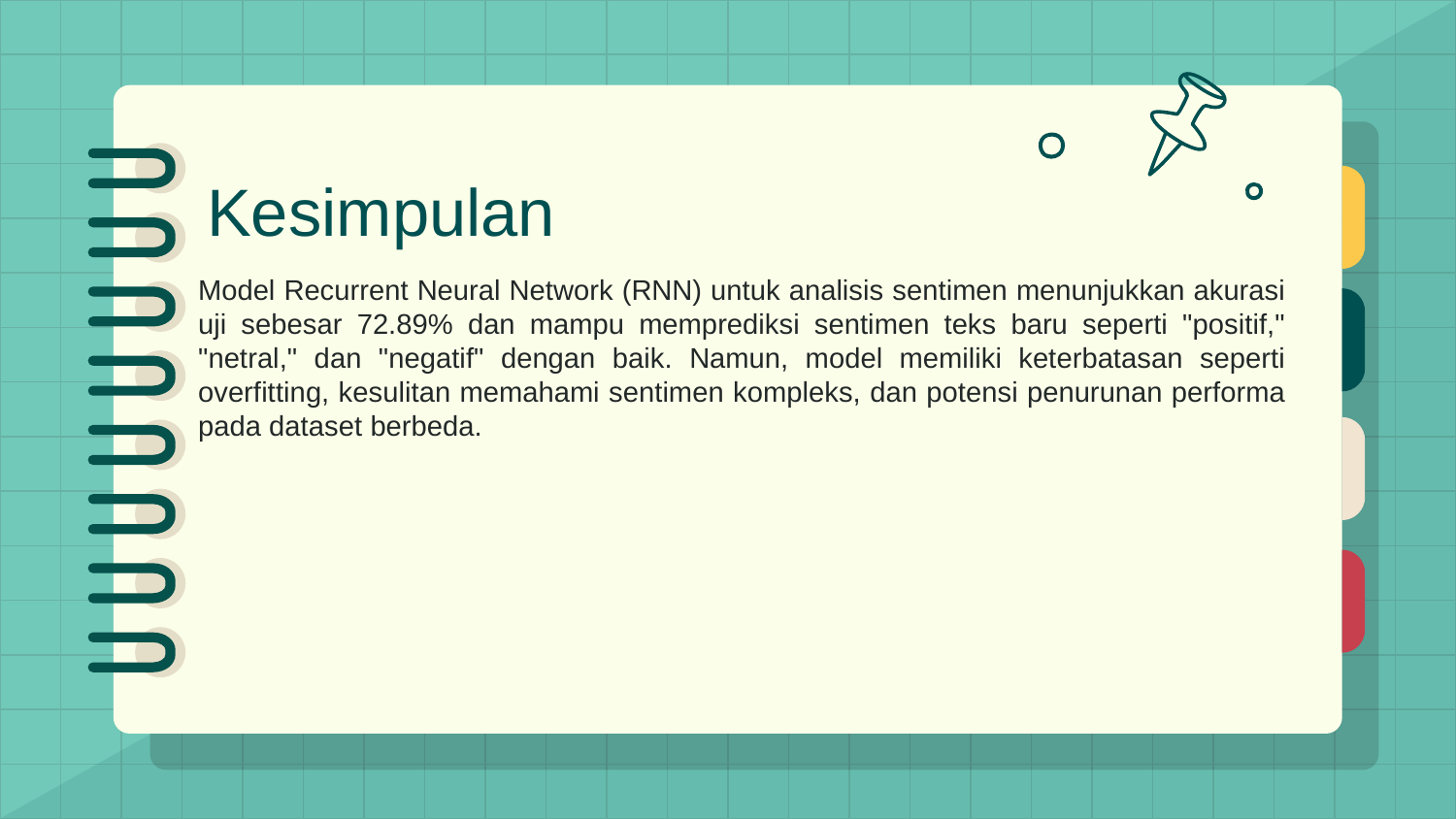

# Kesimpulan

Model Recurrent Neural Network (RNN) untuk analisis sentimen menunjukkan akurasi uji sebesar 72.89% dan mampu memprediksi sentimen teks baru seperti "positif," "netral," dan "negatif" dengan baik. Namun, model memiliki keterbatasan seperti overfitting, kesulitan memahami sentimen kompleks, dan potensi penurunan performa pada dataset berbeda.